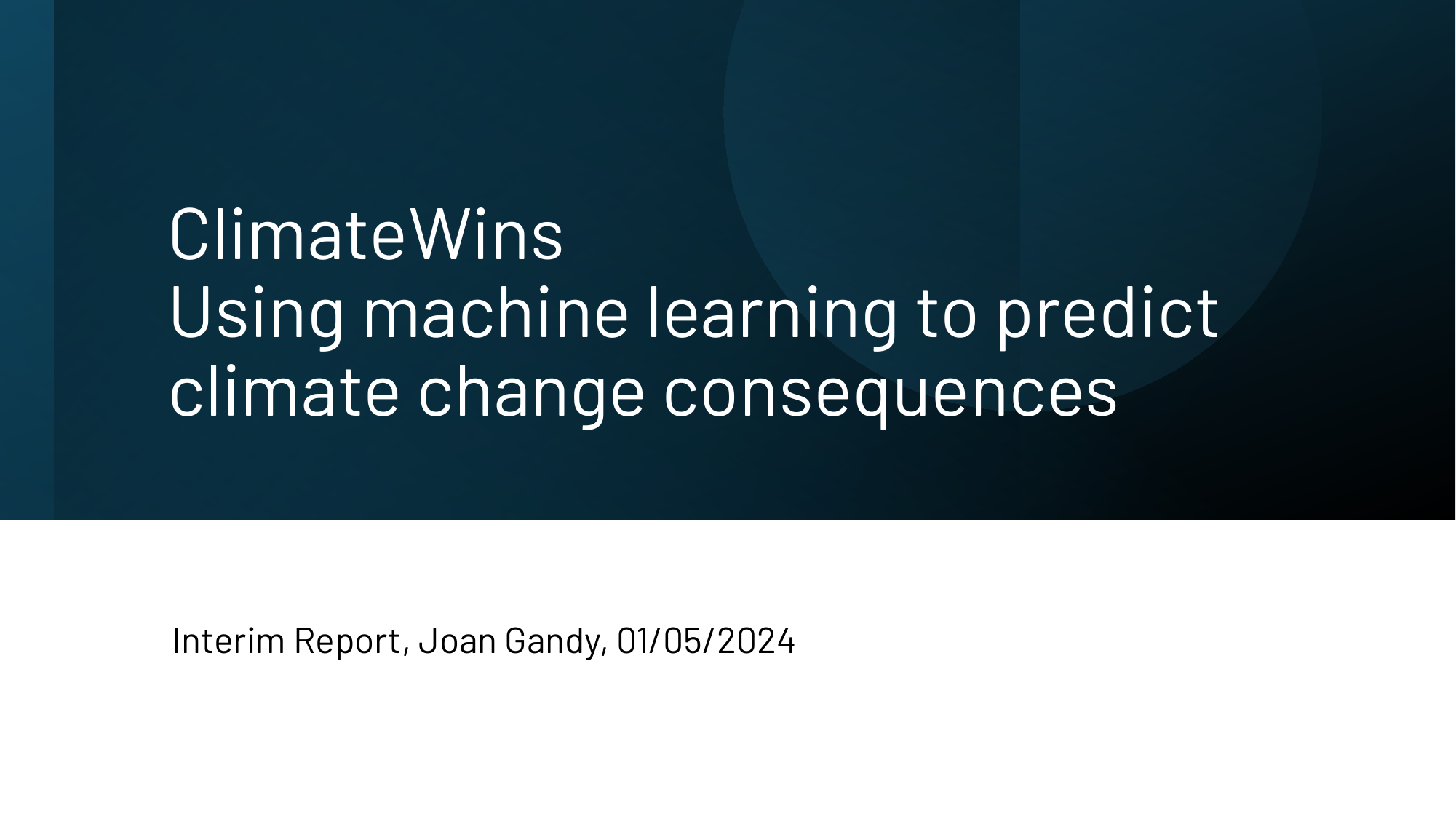

# ClimateWins Using machine learning to predict climate change consequences
Interim Report, Joan Gandy, 01/05/2024